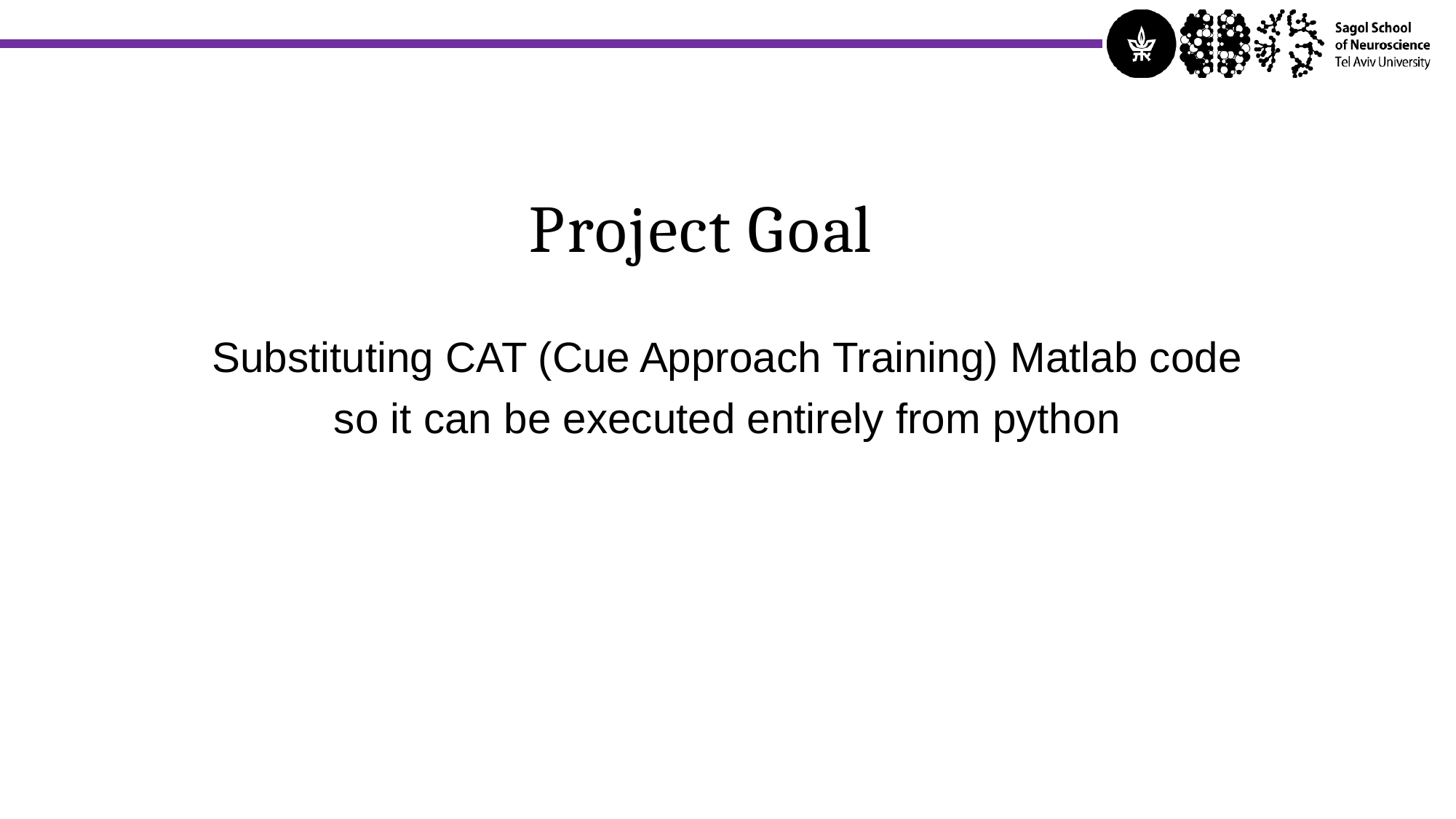

# Project Goal
Substituting CAT (Cue Approach Training) Matlab code
so it can be executed entirely from python